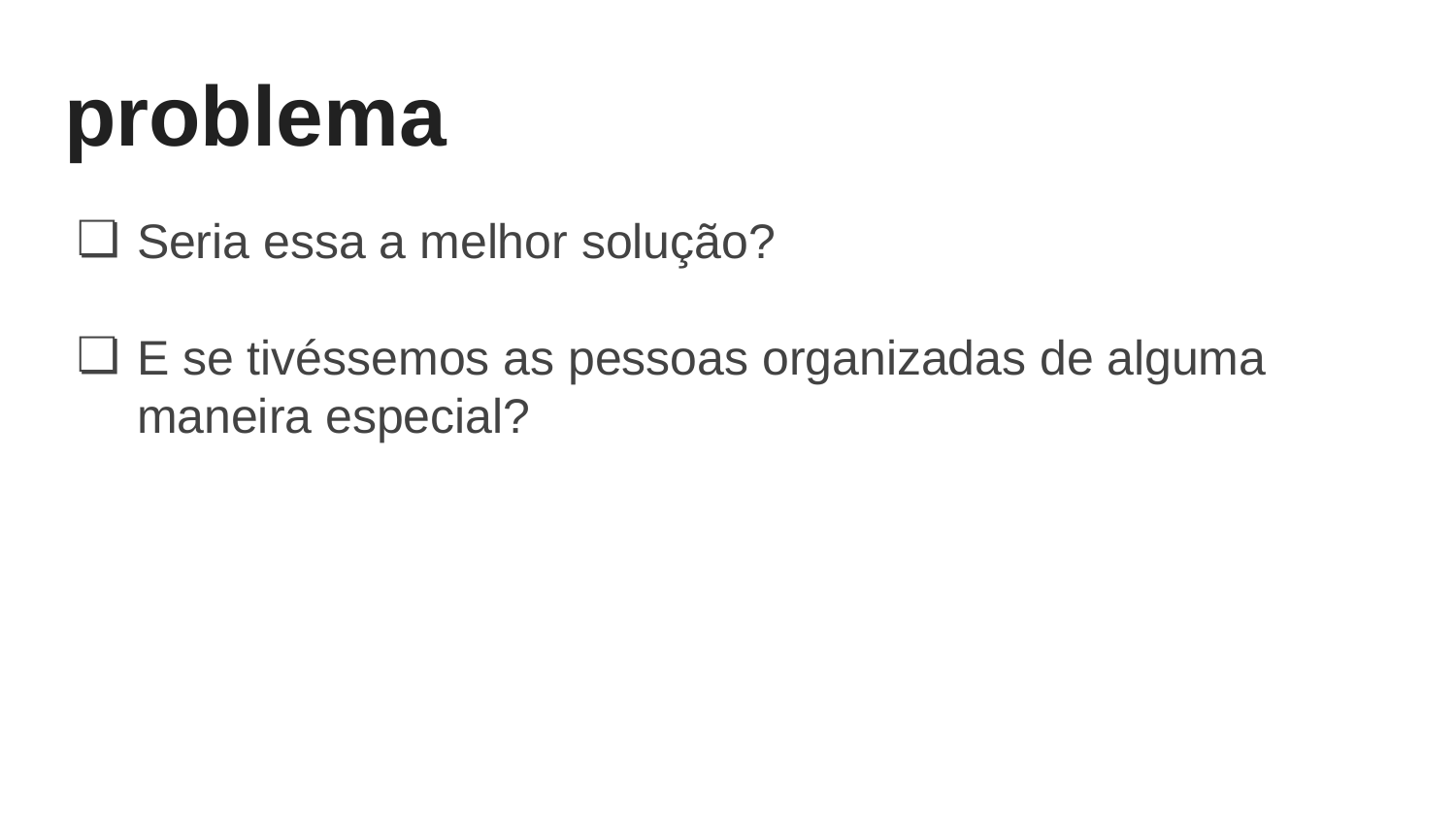

# problema
Seria essa a melhor solução?

E se tivéssemos as pessoas organizadas de alguma maneira especial?